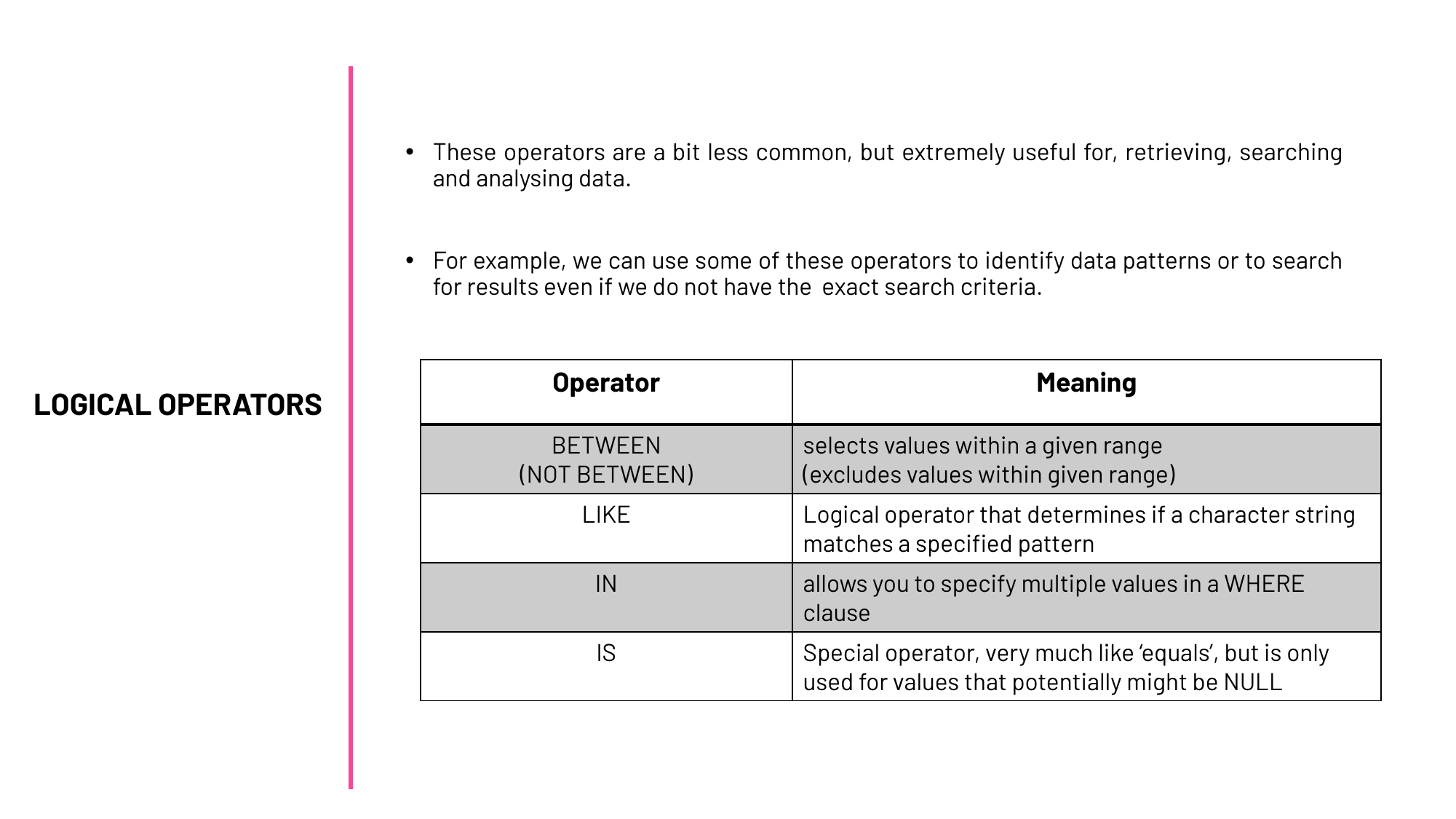

These operators are a bit less common, but extremely useful for, retrieving, searching and analysing data.

For example, we can use some of these operators to identify data patterns or to search for results even if we do not have the  exact search criteria.
| Operator | Meaning |
| --- | --- |
| BETWEEN (NOT BETWEEN) | selects values within a given range (excludes values within given range) |
| LIKE | Logical operator that determines if a character string matches a specified pattern |
| IN | allows you to specify multiple values in a WHERE clause |
| IS | Special operator, very much like ‘equals’, but is only used for values that potentially might be NULL |
LOGICAL OPERATORS